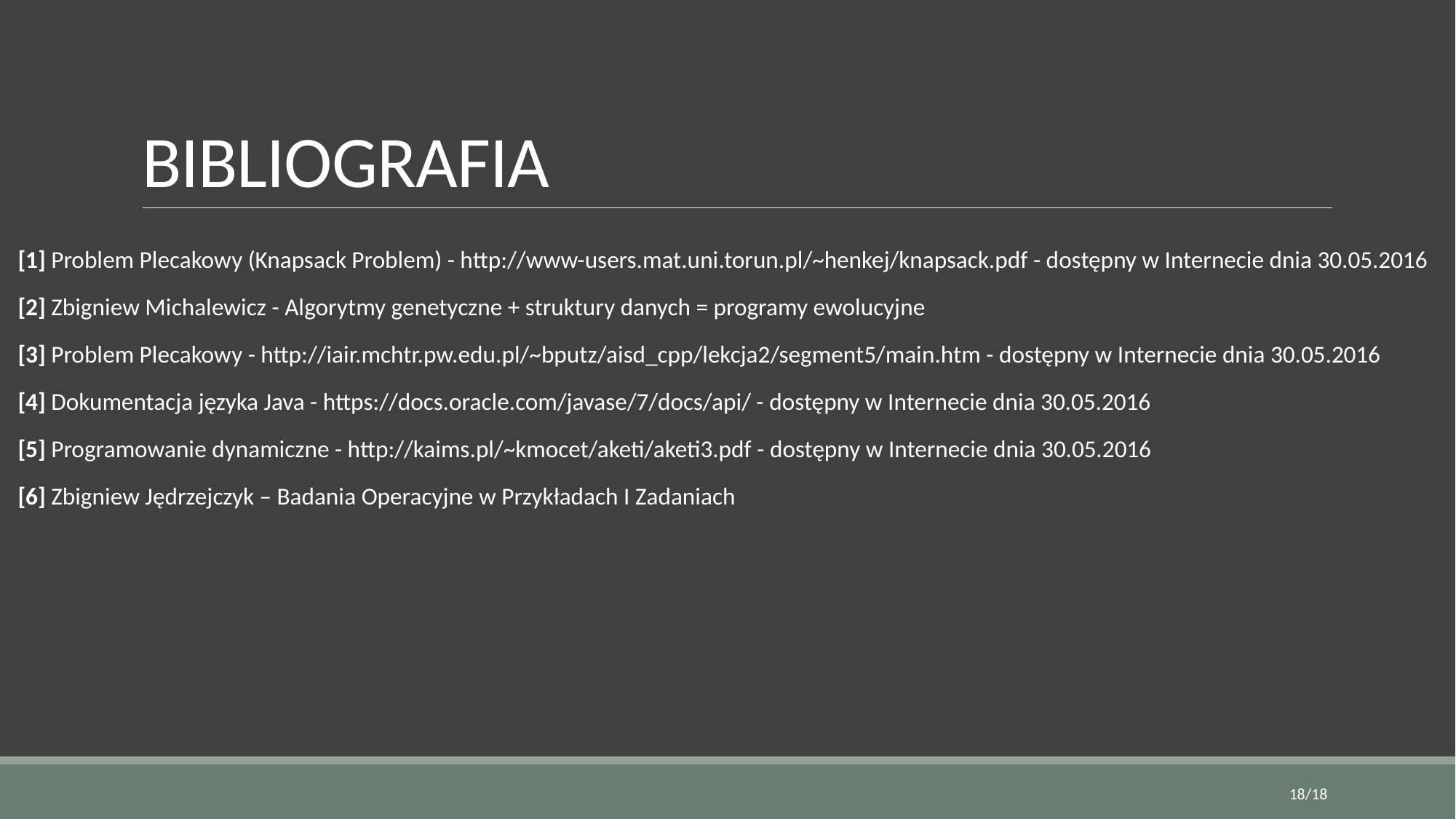

# BIBLIOGRAFIA
[1] Problem Plecakowy (Knapsack Problem) - http://www-users.mat.uni.torun.pl/~henkej/knapsack.pdf - dostępny w Internecie dnia 30.05.2016
[2] Zbigniew Michalewicz - Algorytmy genetyczne + struktury danych = programy ewolucyjne
[3] Problem Plecakowy - http://iair.mchtr.pw.edu.pl/~bputz/aisd_cpp/lekcja2/segment5/main.htm - dostępny w Internecie dnia 30.05.2016
[4] Dokumentacja języka Java - https://docs.oracle.com/javase/7/docs/api/ - dostępny w Internecie dnia 30.05.2016
[5] Programowanie dynamiczne - http://kaims.pl/~kmocet/aketi/aketi3.pdf - dostępny w Internecie dnia 30.05.2016
[6] Zbigniew Jędrzejczyk – Badania Operacyjne w Przykładach I Zadaniach
18/18